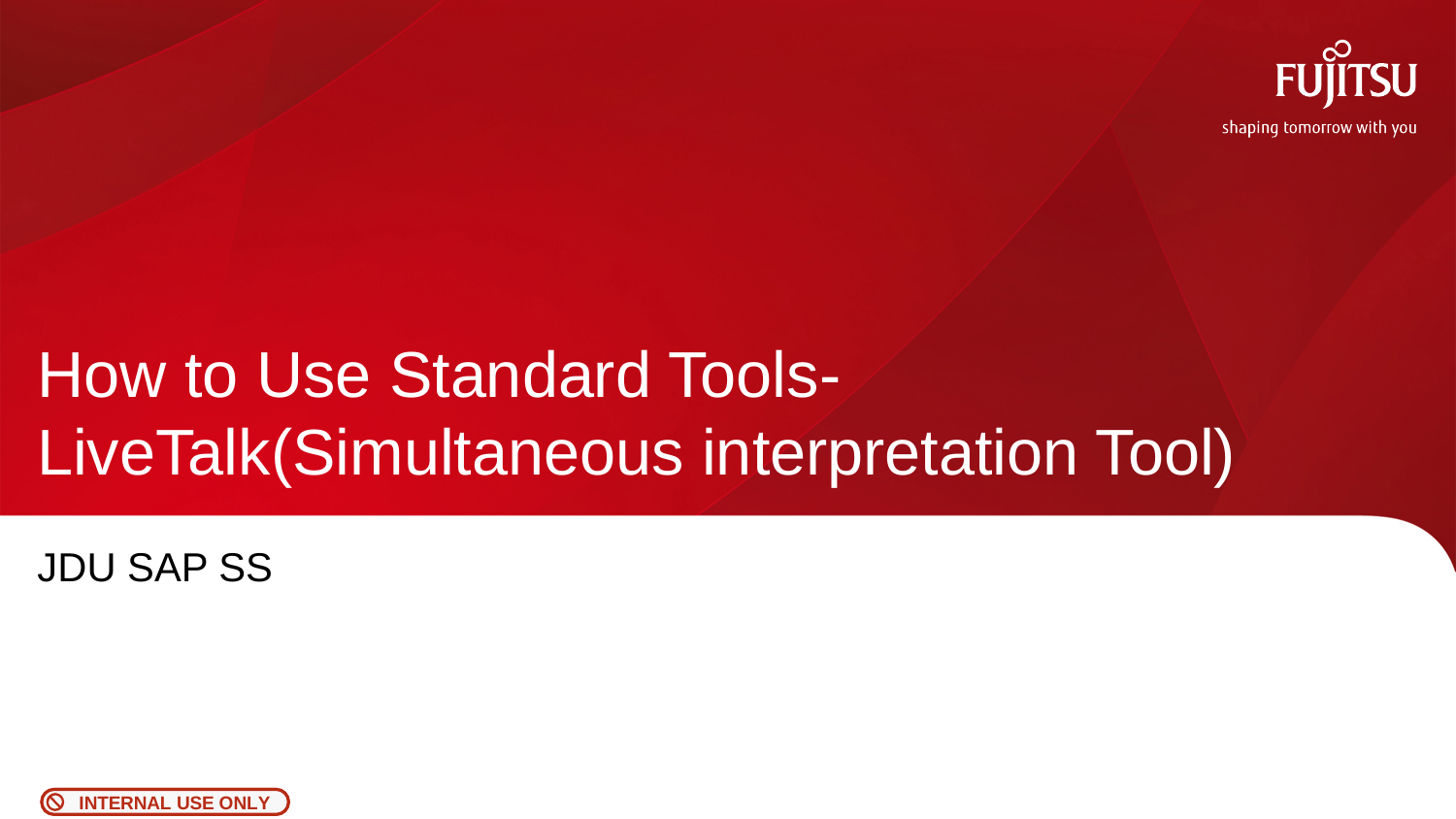

# How to Use Standard Tools-LiveTalk(Simultaneous interpretation Tool)​
JDU SAP SS
1